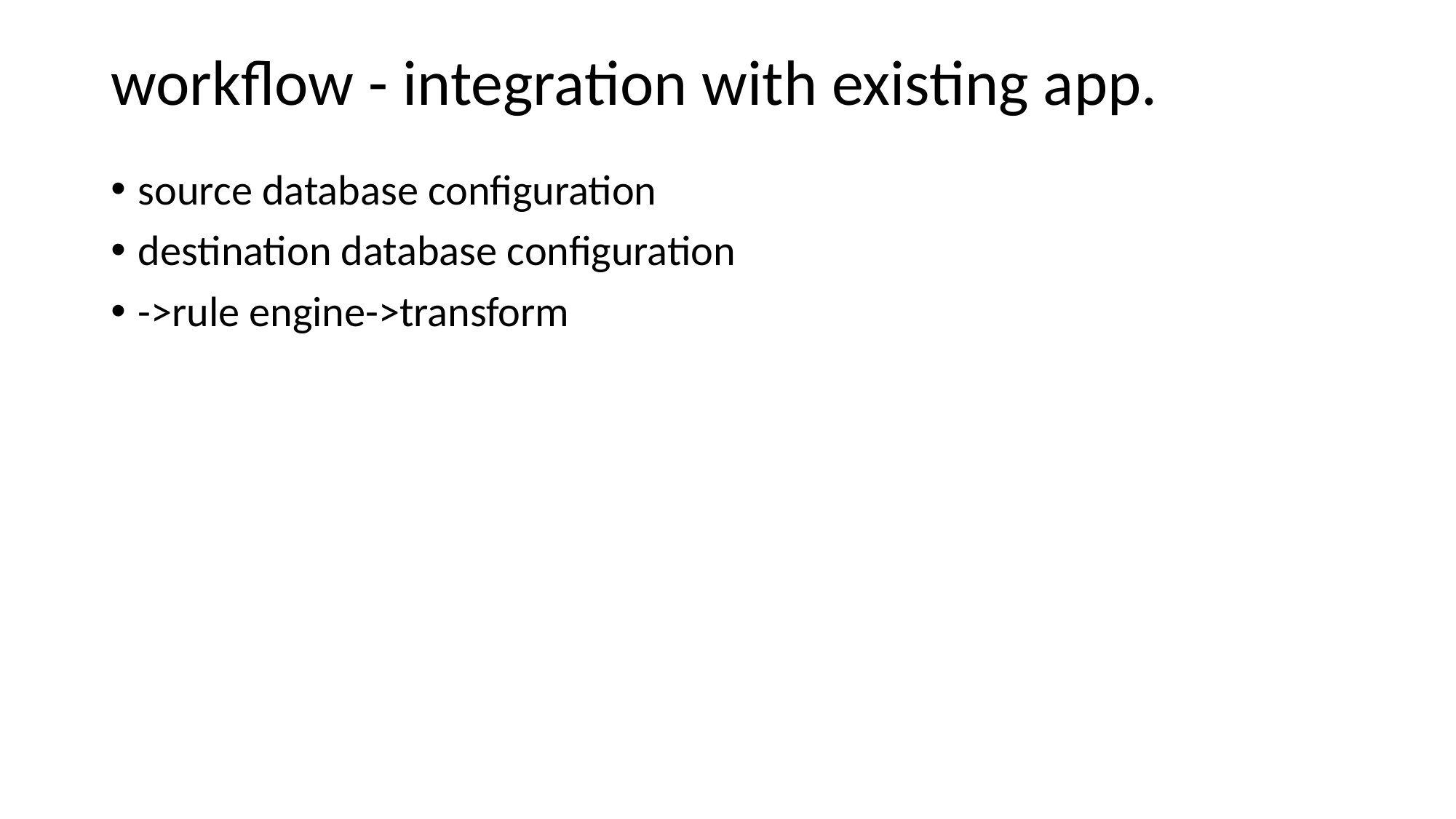

# workflow - integration with existing app.
source database configuration
destination database configuration
->rule engine->transform